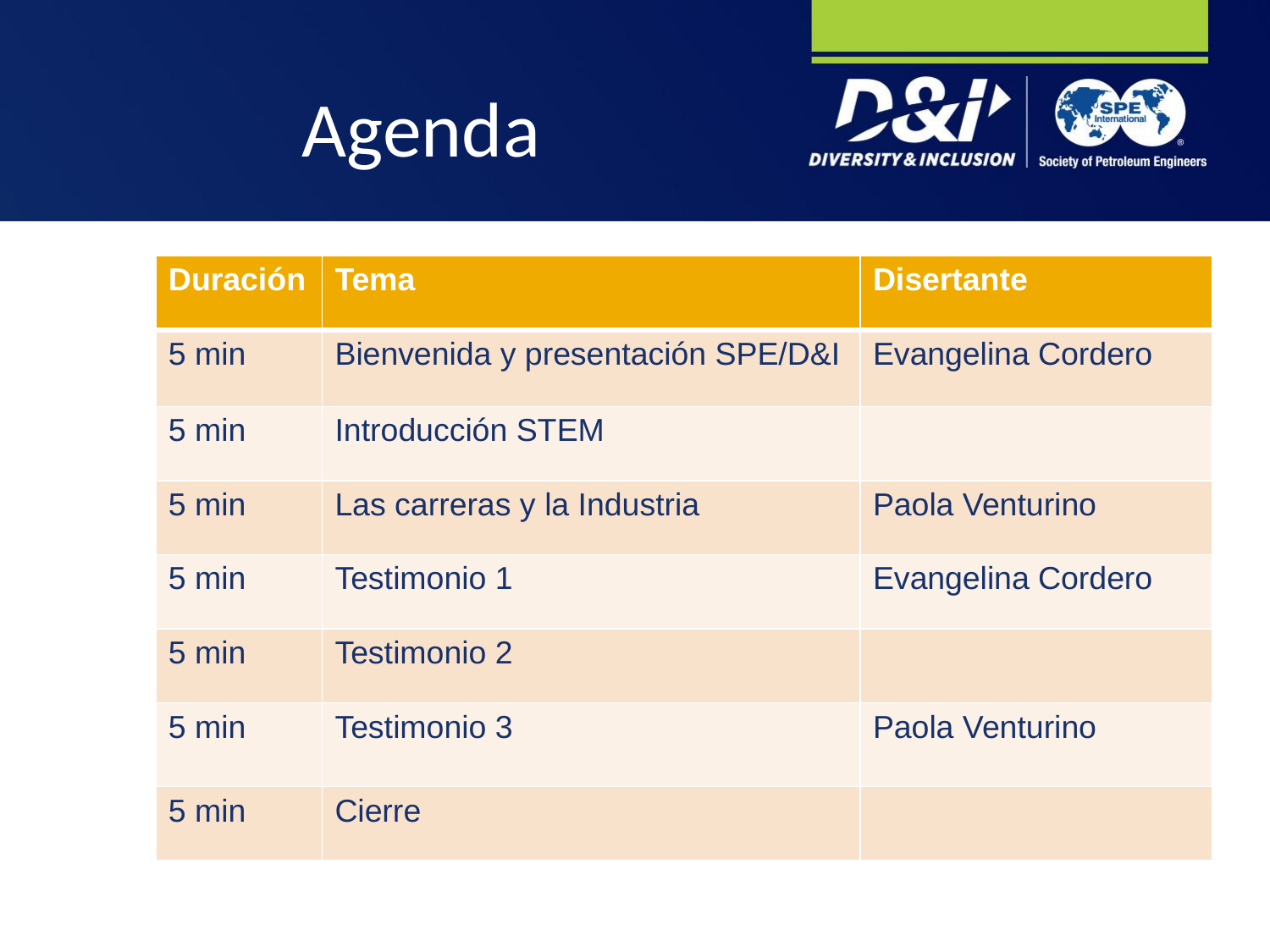

# Agenda
| Duración | Tema | Disertante |
| --- | --- | --- |
| 5 min | Bienvenida y presentación SPE/D&I | Evangelina Cordero |
| 5 min | Introducción STEM |  |
| 5 min | Las carreras y la Industria | Paola Venturino |
| 5 min | Testimonio 1 | Evangelina Cordero |
| 5 min | Testimonio 2 |  |
| 5 min | Testimonio 3 | Paola Venturino |
| 5 min | Cierre |  |